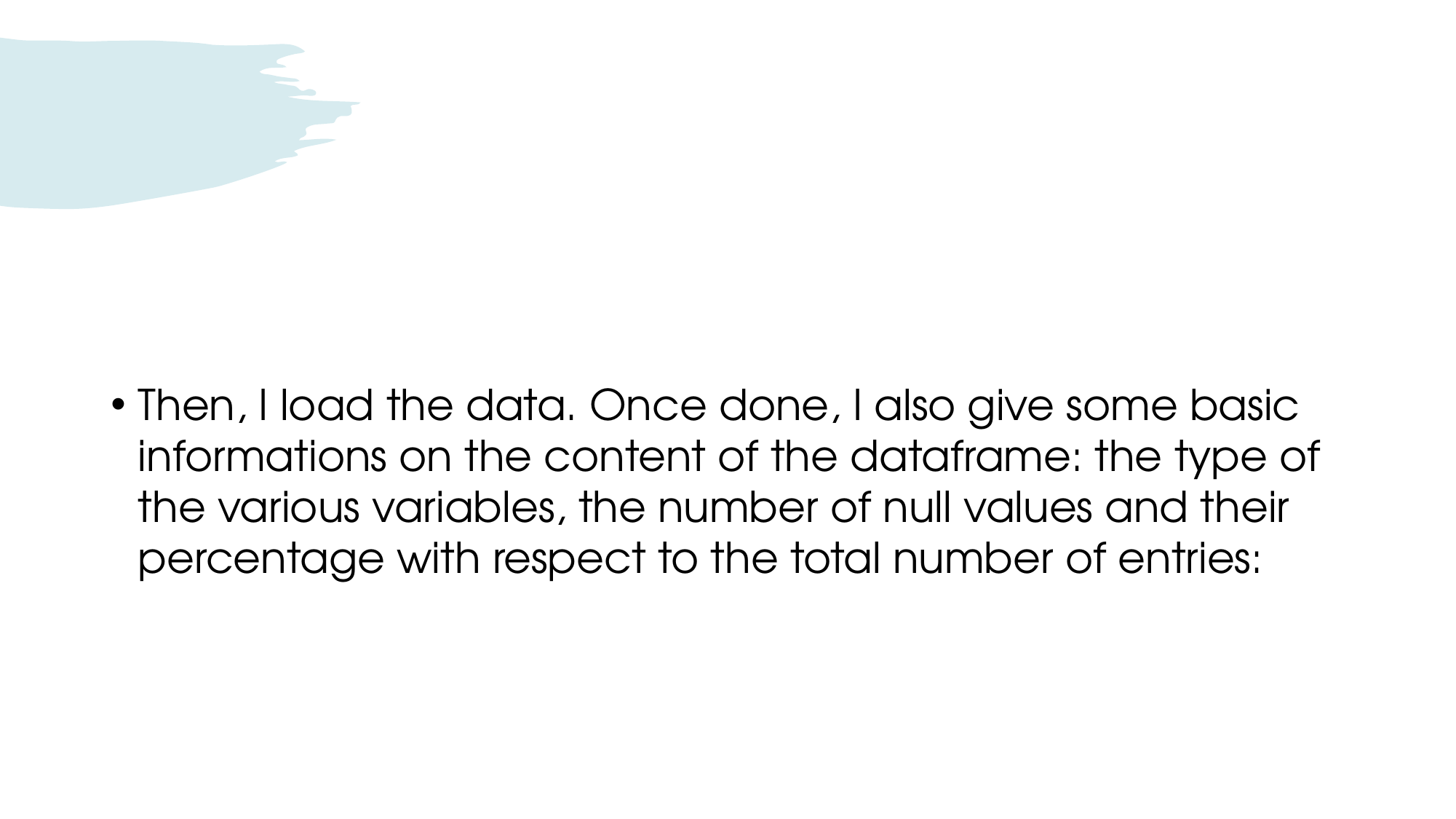

#

Then, I load the data. Once done, I also give some basic informations on the content of the dataframe: the type of the various variables, the number of null values and their percentage with respect to the total number of entries: